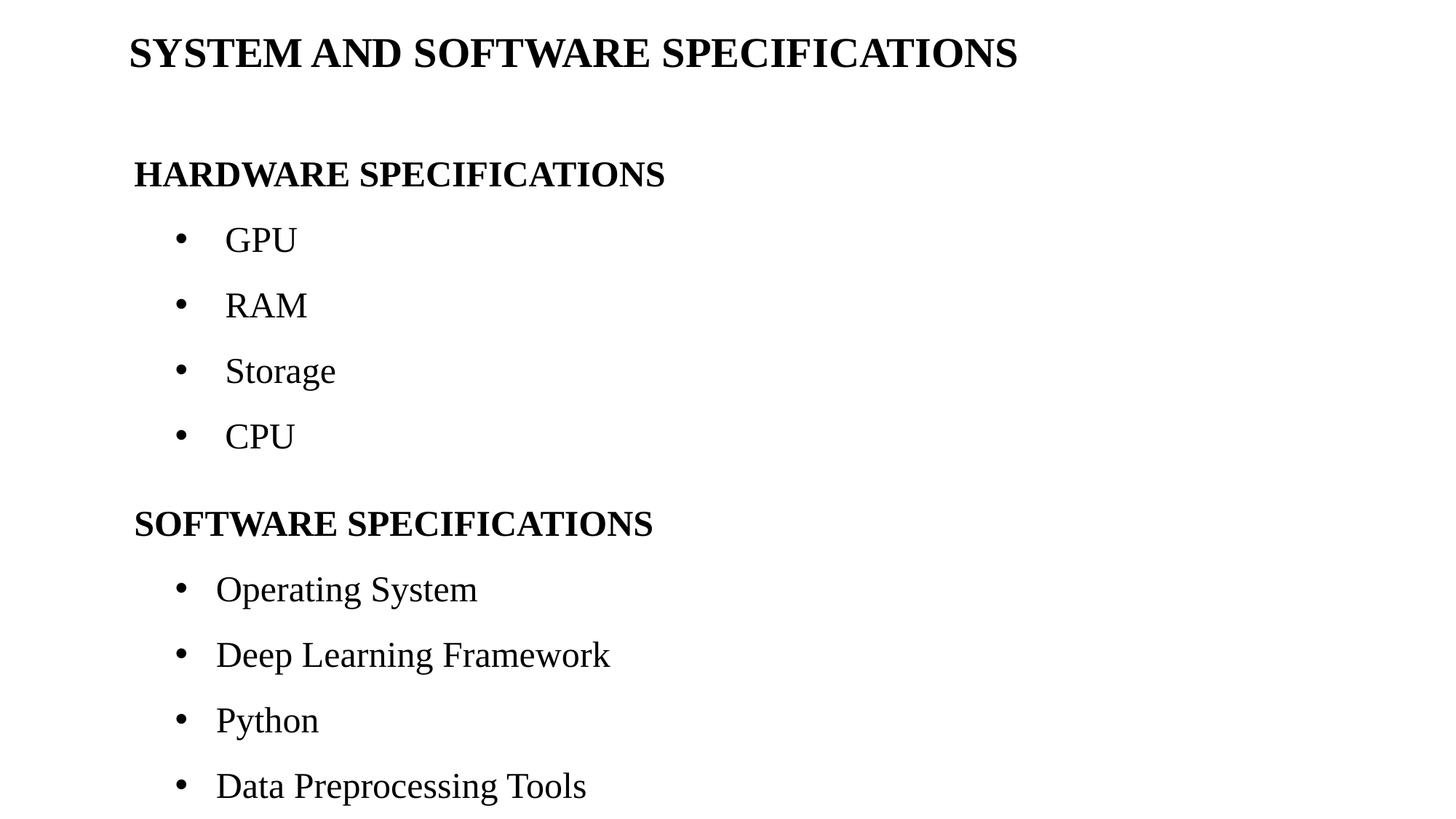

SYSTEM AND SOFTWARE SPECIFICATIONS
HARDWARE SPECIFICATIONS
 GPU
 RAM
 Storage
 CPU

SOFTWARE SPECIFICATIONS
Operating System
Deep Learning Framework
Python
Data Preprocessing Tools